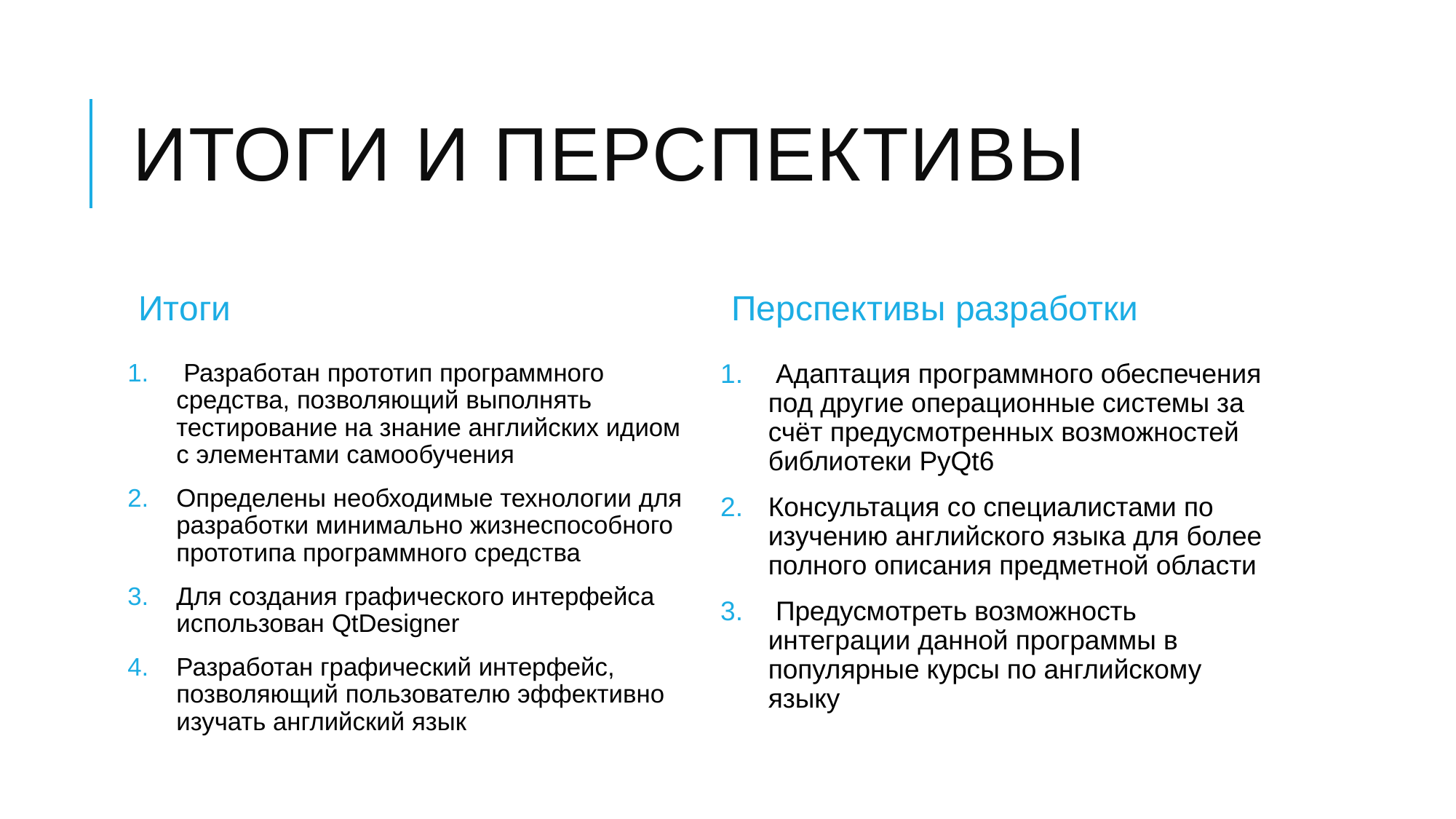

# Итоги и Перспективы
Итоги
Перспективы разработки
 Разработан прототип программного средства, позволяющий выполнять тестирование на знание английских идиом с элементами самообучения
Определены необходимые технологии для разработки минимально жизнеспособного прототипа программного средства
Для создания графического интерфейса использован QtDesigner
Разработан графический интерфейс, позволяющий пользователю эффективно изучать английский язык

 Адаптация программного обеспечения под другие операционные системы за счёт предусмотренных возможностей библиотеки PyQt6
Консультация со специалистами по изучению английского языка для более полного описания предметной области
 Предусмотреть возможность интеграции данной программы в популярные курсы по английскому языку